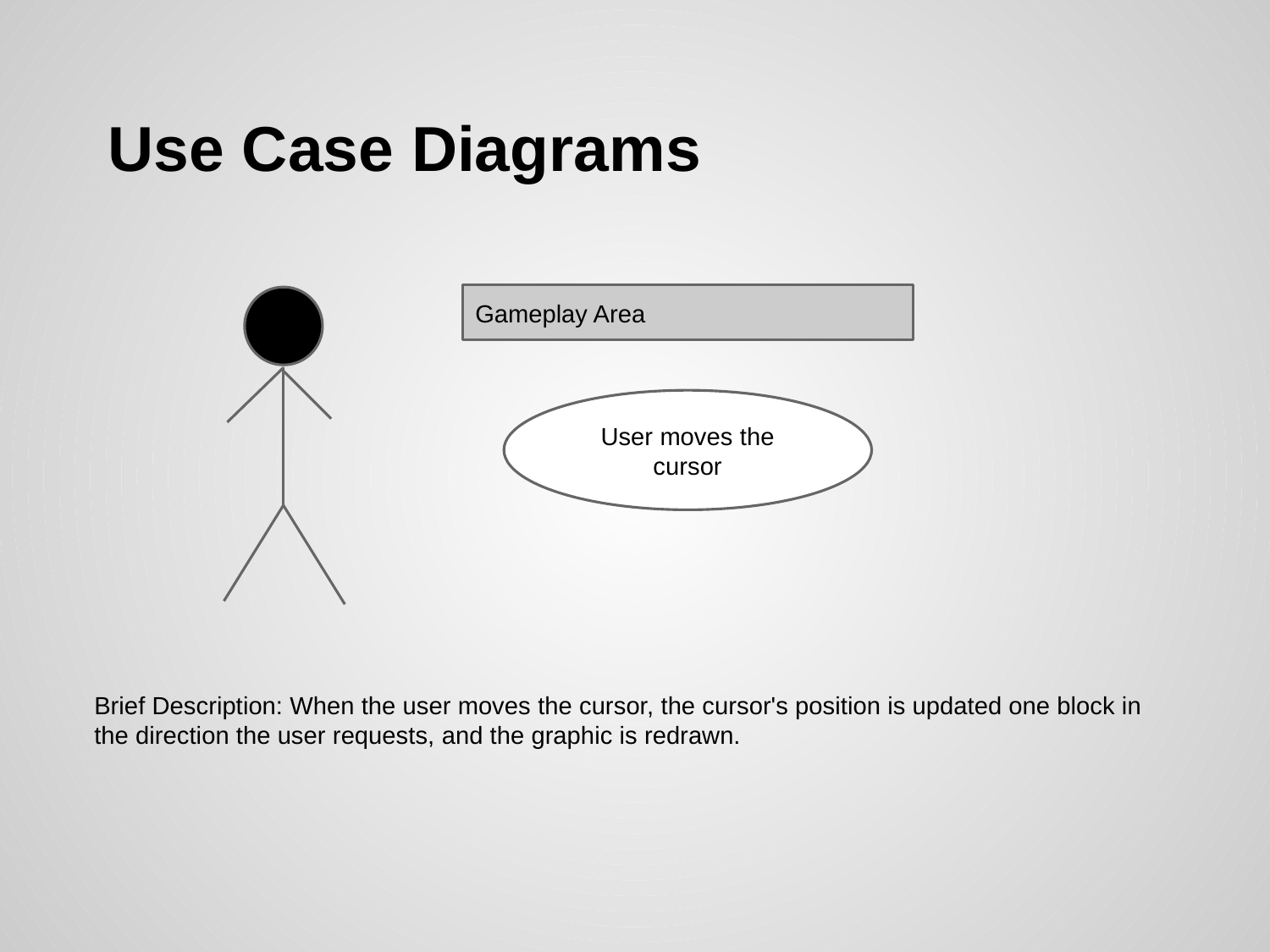

# Use Case Diagrams
Gameplay Area

User moves the cursor
Brief Description: When the user moves the cursor, the cursor's position is updated one block in the direction the user requests, and the graphic is redrawn.